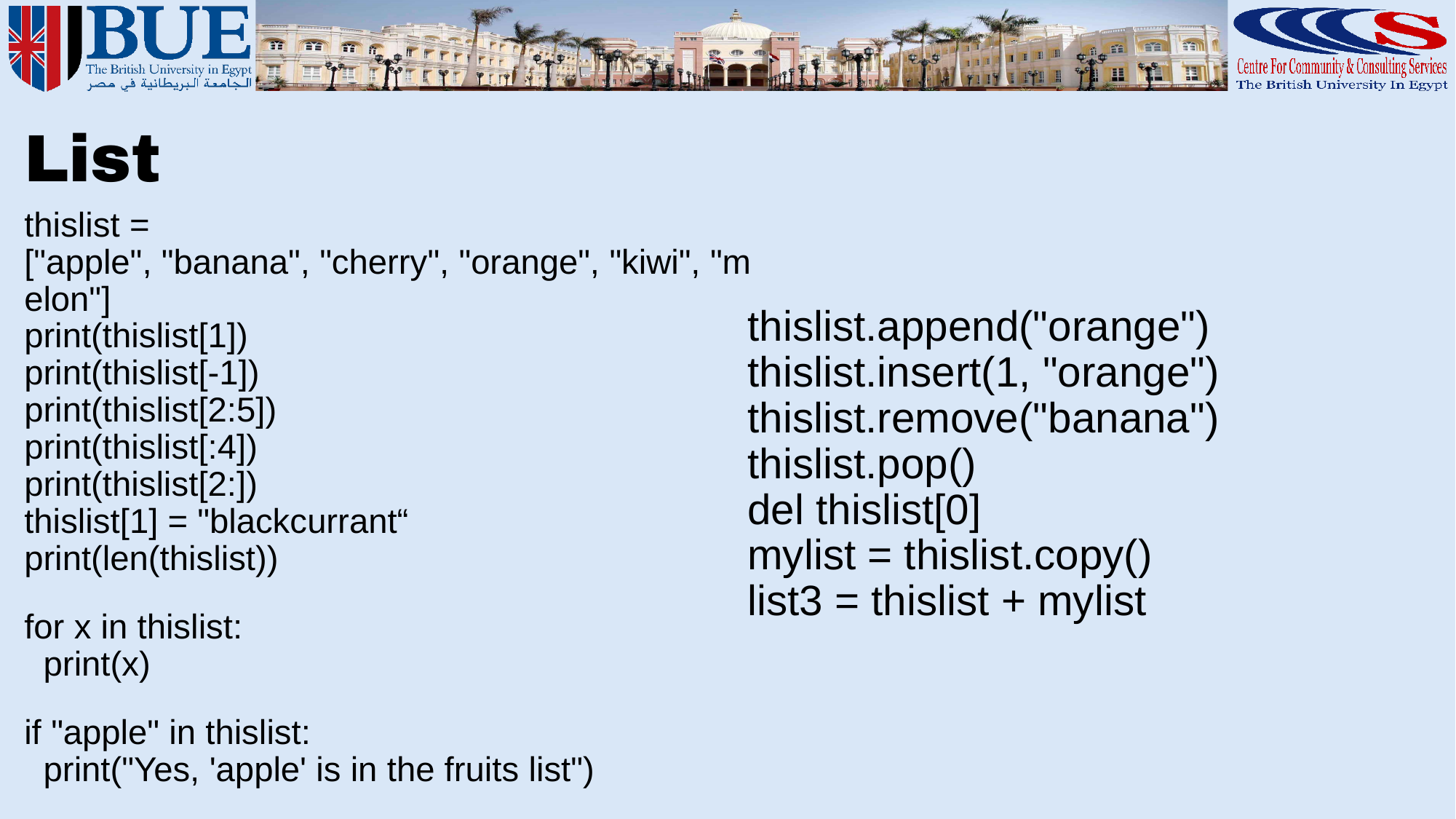

# List
thislist = ["apple", "banana", "cherry", "orange", "kiwi", "melon"]
print(thislist[1])
print(thislist[-1])
print(thislist[2:5])
print(thislist[:4])
print(thislist[2:])
thislist[1] = "blackcurrant“
print(len(thislist))
for x in thislist:
  print(x)
if "apple" in thislist:
  print("Yes, 'apple' is in the fruits list")
thislist.append("orange")
thislist.insert(1, "orange")
thislist.remove("banana")
thislist.pop()
del thislist[0]
mylist = thislist.copy()
list3 = thislist + mylist